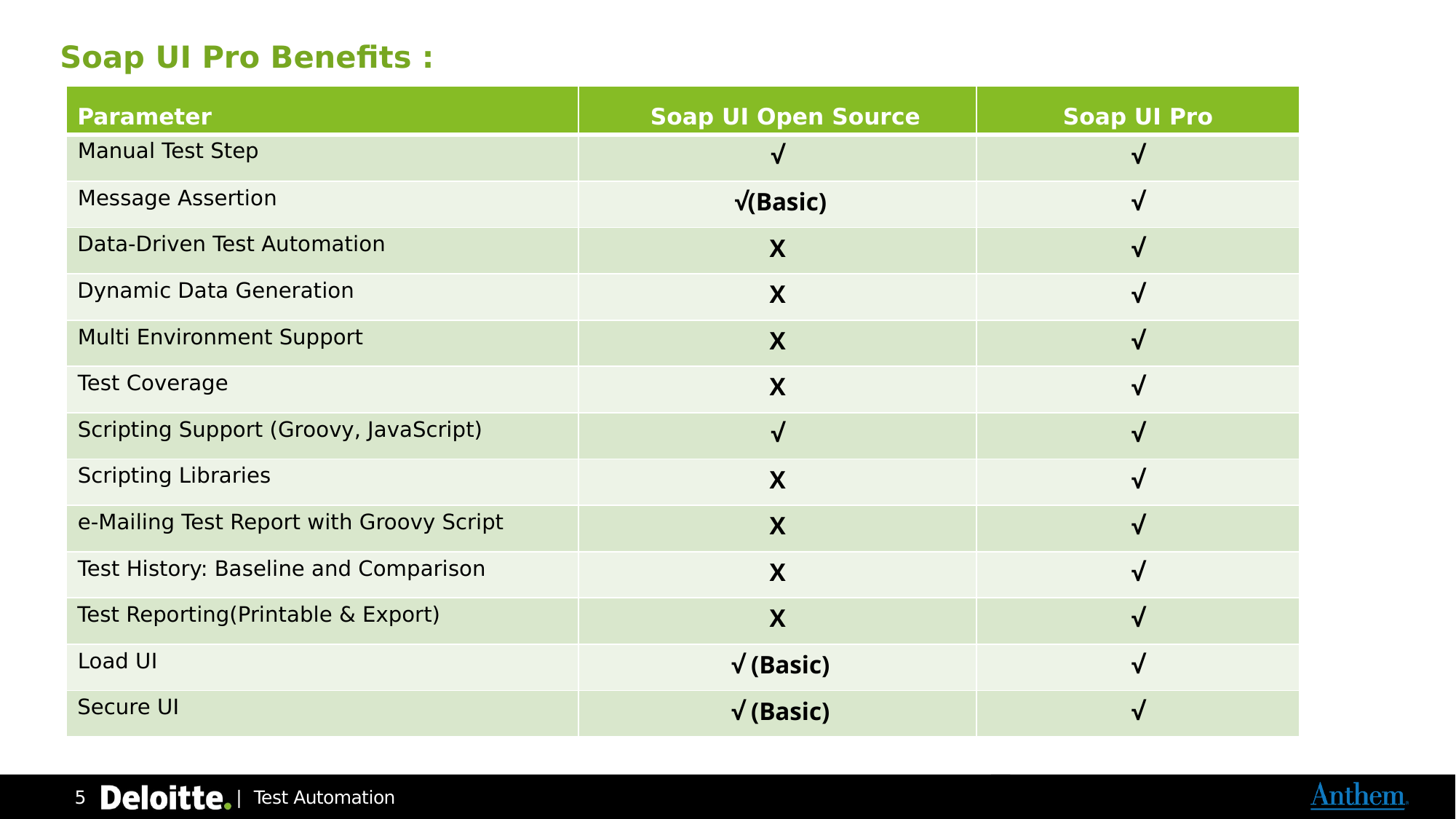

# Soap UI Pro Benefits :
| Parameter | Soap UI Open Source | Soap UI Pro |
| --- | --- | --- |
| Manual Test Step | √ | √ |
| Message Assertion | √(Basic) | √ |
| Data-Driven Test Automation | Х | √ |
| Dynamic Data Generation | Х | √ |
| Multi Environment Support | Х | √ |
| Test Coverage | Х | √ |
| Scripting Support (Groovy, JavaScript) | √ | √ |
| Scripting Libraries | Х | √ |
| e-Mailing Test Report with Groovy Script | Х | √ |
| Test History: Baseline and Comparison | Х | √ |
| Test Reporting(Printable & Export) | Х | √ |
| Load UI | √ (Basic) | √ |
| Secure UI | √ (Basic) | √ |